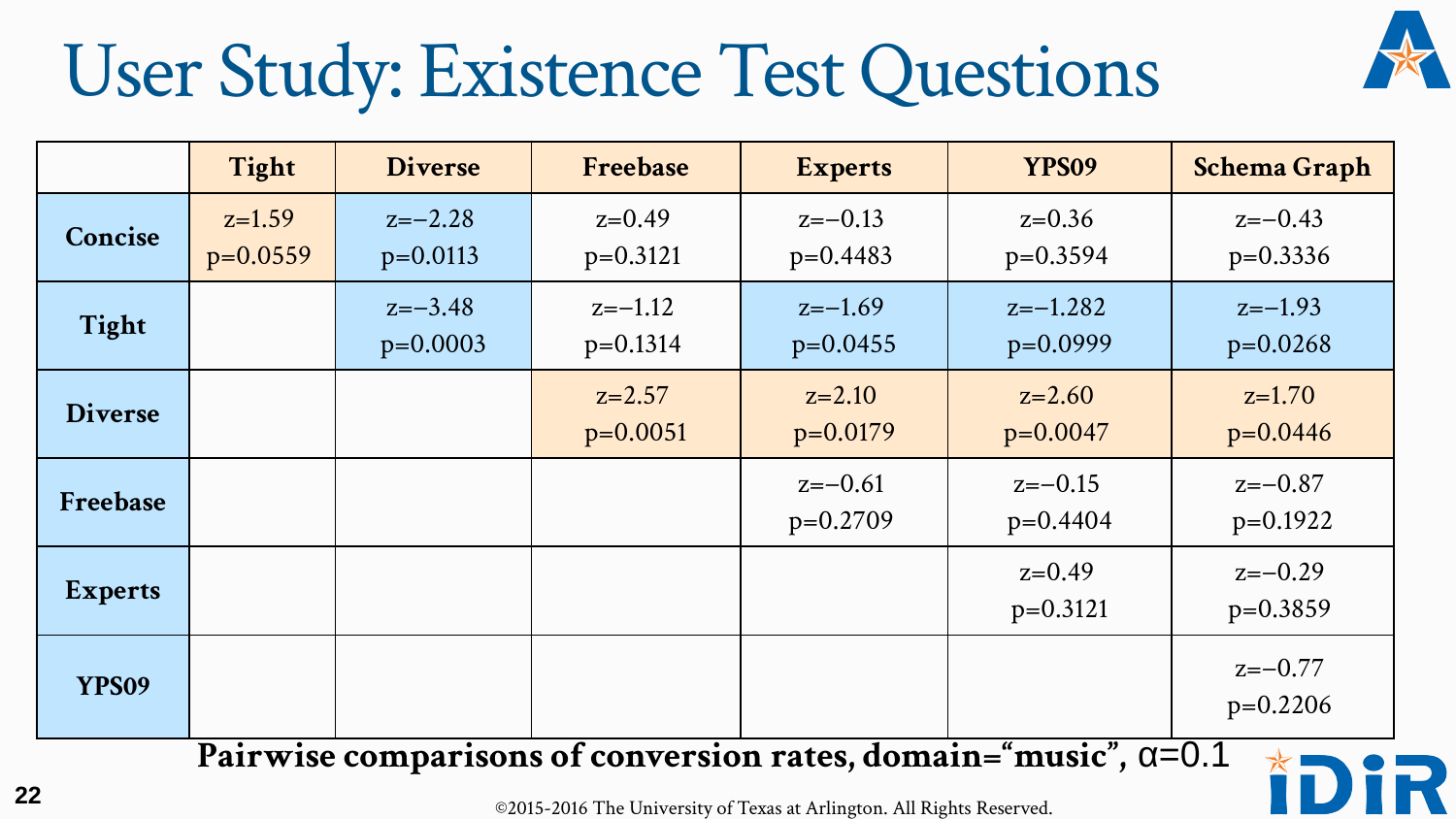

# User Study: Existence Test Questions
|  | Tight | Diverse | Freebase | Experts | YPS09 | Schema Graph |
| --- | --- | --- | --- | --- | --- | --- |
| Concise | z=1.59 p=0.0559 | z=−2.28 p=0.0113 | z=0.49 p=0.3121 | z=−0.13 p=0.4483 | z=0.36 p=0.3594 | z=−0.43 p=0.3336 |
| Tight |  | z=−3.48 p=0.0003 | z=−1.12 p=0.1314 | z=−1.69 p=0.0455 | z=−1.282 p=0.0999 | z=−1.93 p=0.0268 |
| Diverse |  |  | z=2.57 p=0.0051 | z=2.10 p=0.0179 | z=2.60 p=0.0047 | z=1.70 p=0.0446 |
| Freebase |  |  |  | z=−0.61 p=0.2709 | z=−0.15 p=0.4404 | z=−0.87 p=0.1922 |
| Experts |  |  |  |  | z=0.49 p=0.3121 | z=−0.29 p=0.3859 |
| YPS09 |  |  |  |  |  | z=−0.77 p=0.2206 |
Pairwise comparisons of conversion rates, domain=“music”, α=0.1

22